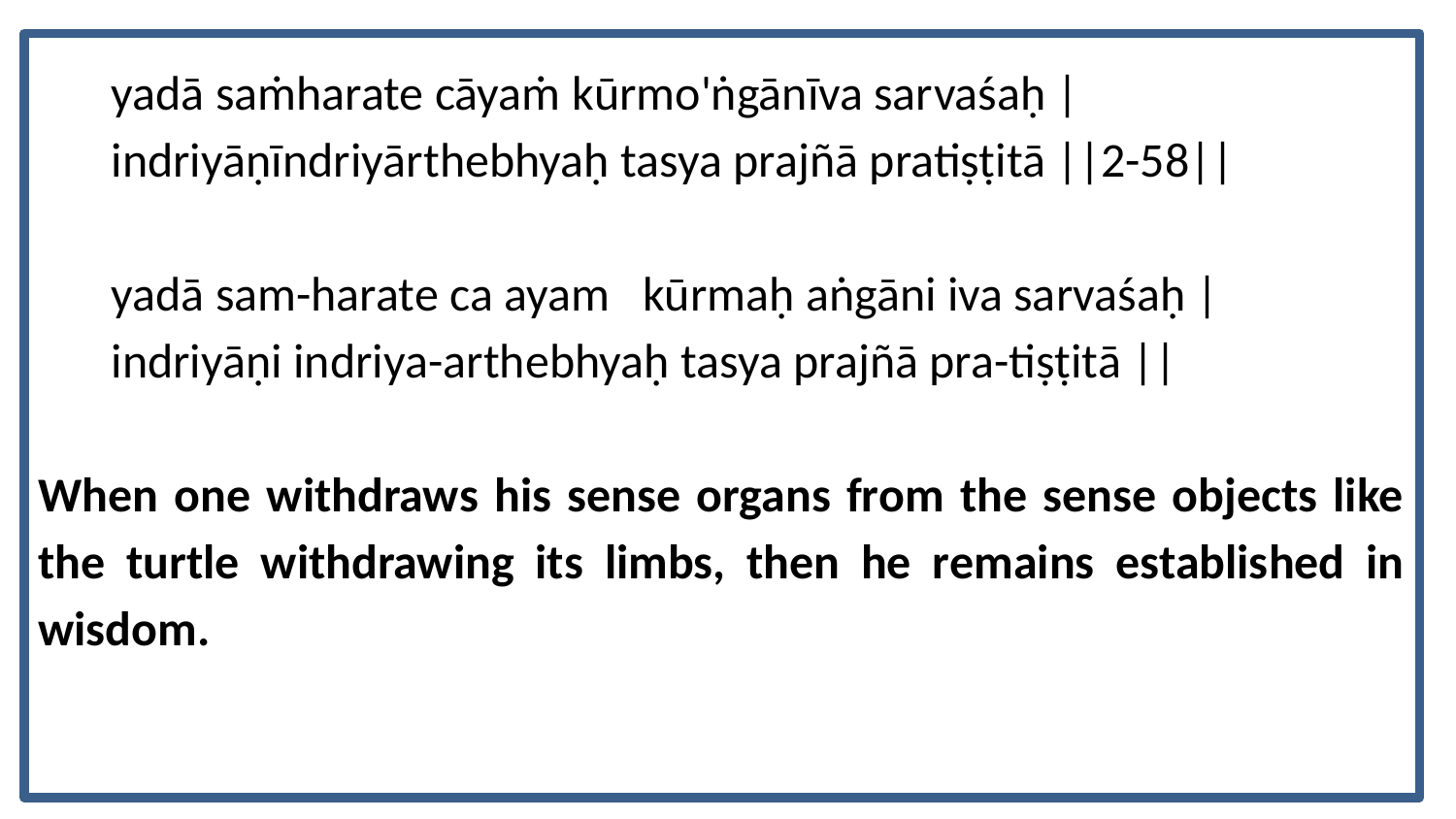

yadā saṁharate cāyaṁ kūrmo'ṅgānīva sarvaśaḥ |
indriyāṇīndriyārthebhyaḥ tasya prajñā pratiṣṭitā ||2-58||

yadā sam-harate ca ayam   kūrmaḥ aṅgāni iva sarvaśaḥ |
indriyāṇi indriya-arthebhyaḥ tasya prajñā pra-tiṣṭitā ||

When one withdraws his sense organs from the sense objects like the turtle withdrawing its limbs, then he remains established in wisdom.